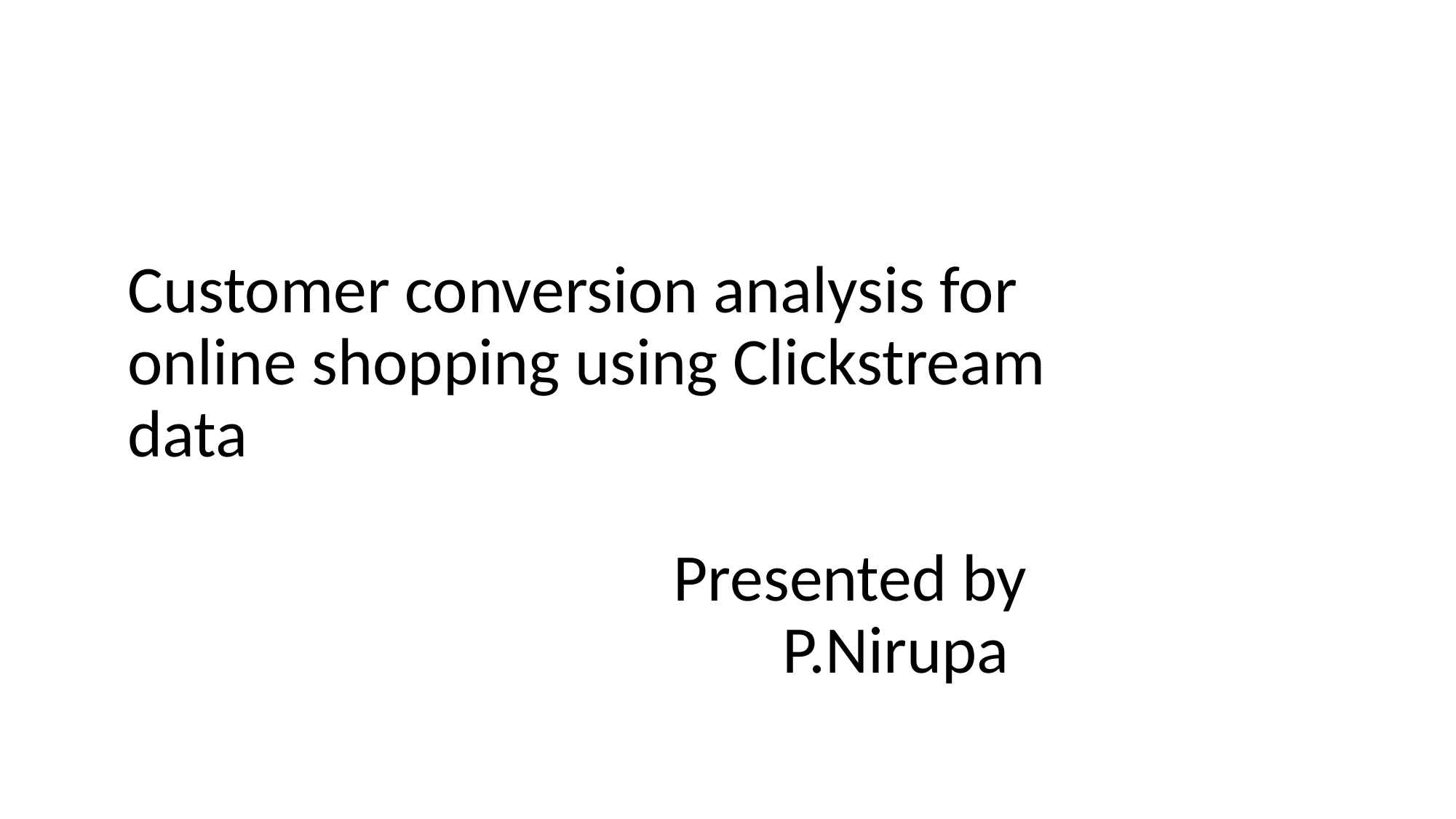

# Customer conversion analysis for online shopping using Clickstream data Presented by P.Nirupa